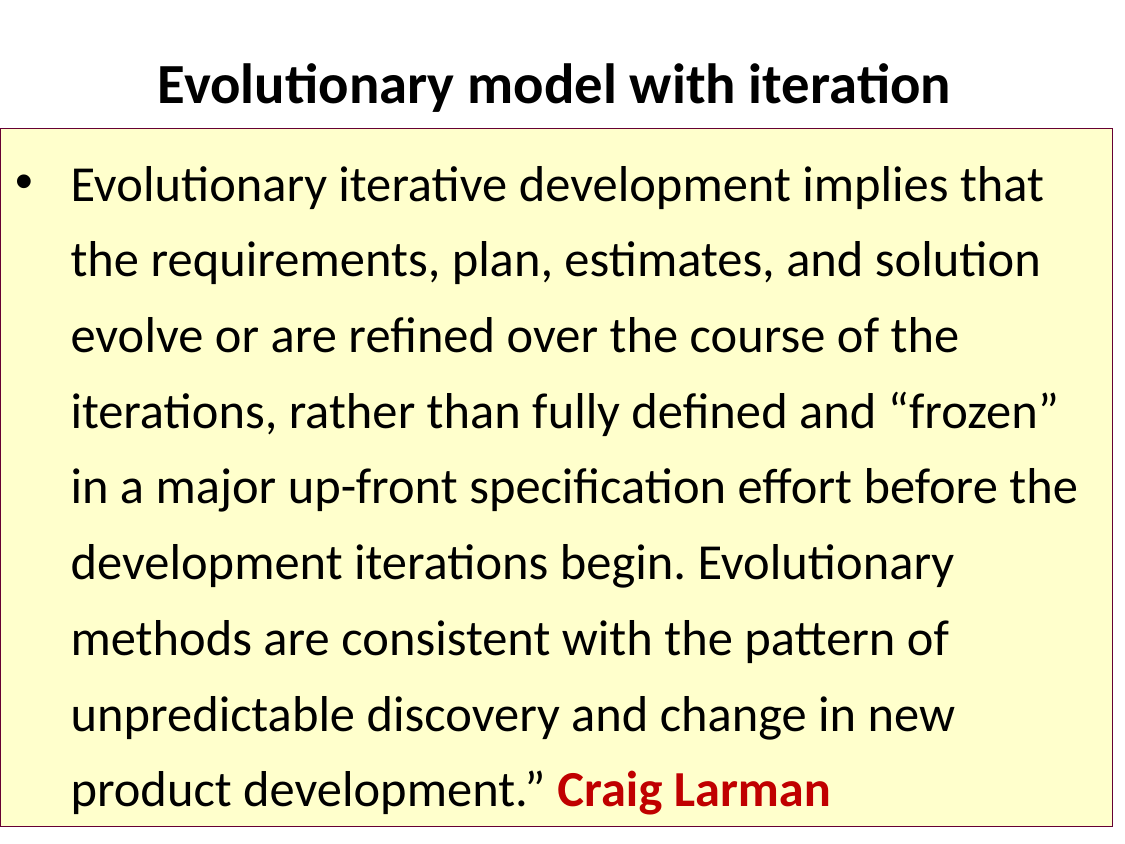

# Evolutionary model with iteration
Evolutionary iterative development implies that the requirements, plan, estimates, and solution evolve or are refined over the course of the iterations, rather than fully defined and “frozen” in a major up-front specification effort before the development iterations begin. Evolutionary methods are consistent with the pattern of unpredictable discovery and change in new product development.” Craig Larman
15